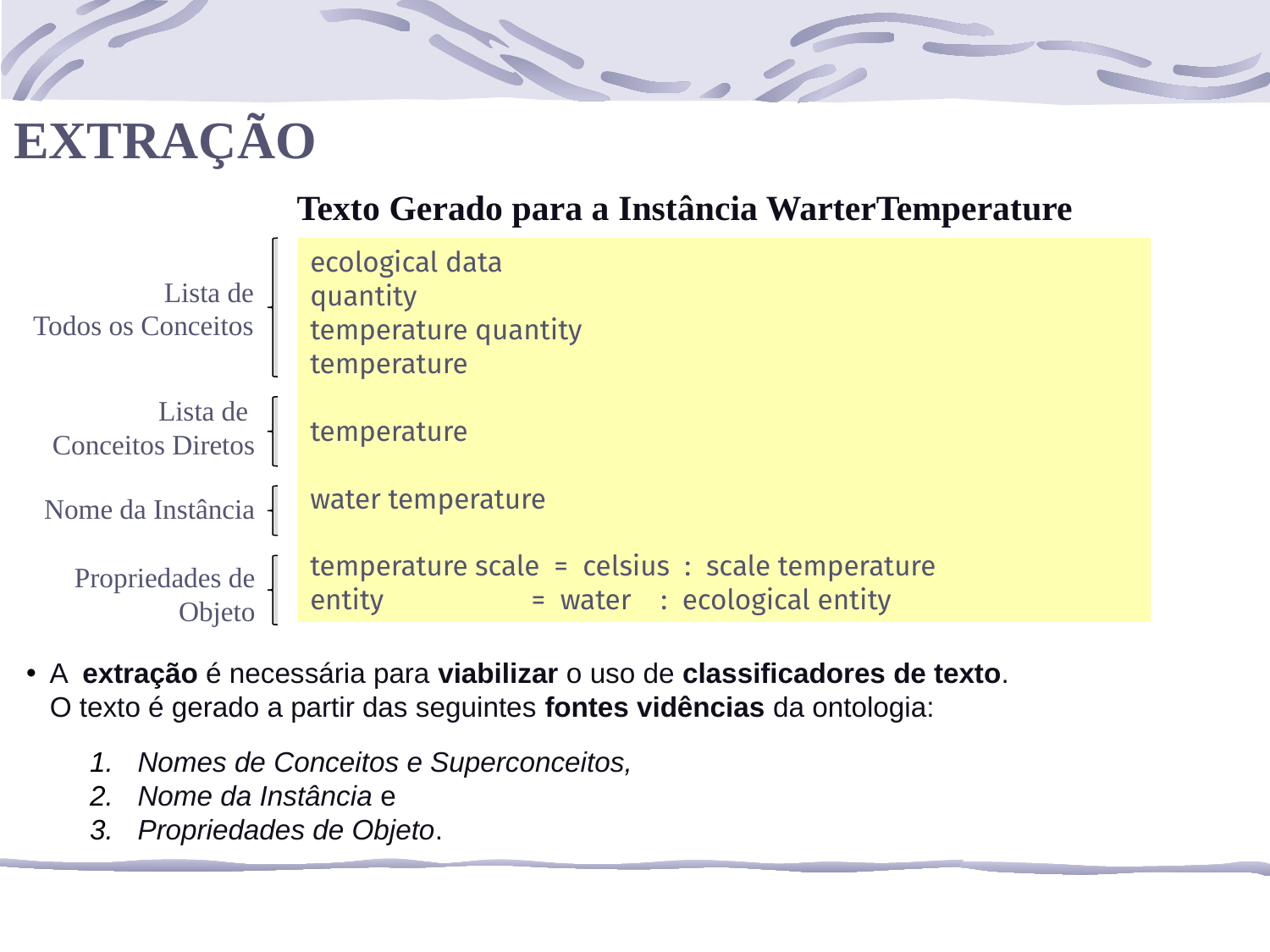

EXTRAÇÃO
                                Texto Gerado para a Instância WarterTemperature
ecological data
quantity
temperature quantity
temperature

temperature

water temperature

temperature scale  =  celsius  :  scale temperature
entity                    =  water    :  ecological entity

Lista de
Todos os Conceitos
Lista de
Conceitos Diretos

Nome da Instância

Propriedades de
Objeto

A  extração é necessária para viabilizar o uso de classificadores de texto.
   O texto é gerado a partir das seguintes fontes vidências da ontologia:

Nomes de Conceitos e Superconceitos,
Nome da Instância e
Propriedades de Objeto.